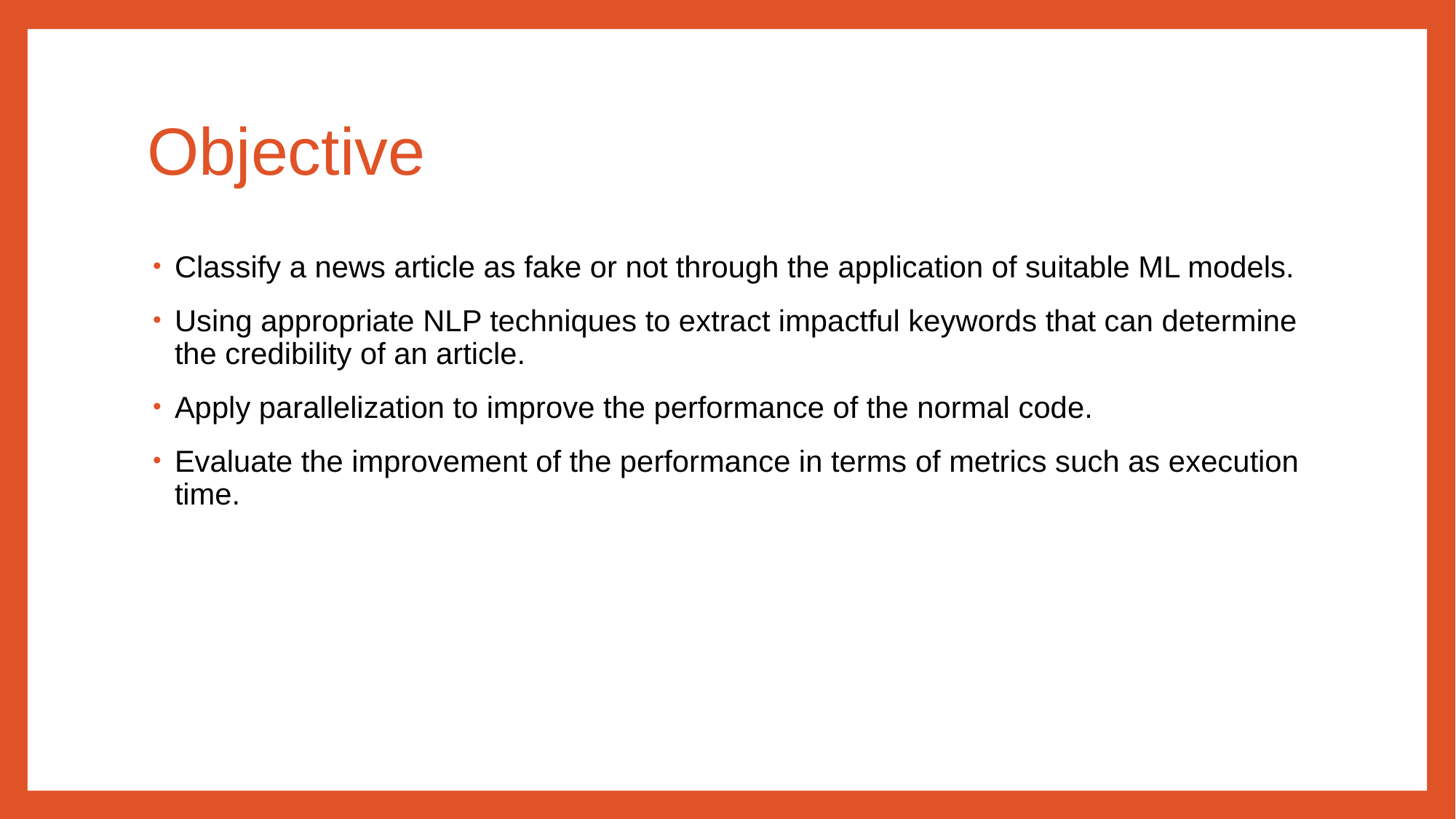

# Objective
Classify a news article as fake or not through the application of suitable ML models.
Using appropriate NLP techniques to extract impactful keywords that can determine the credibility of an article.
Apply parallelization to improve the performance of the normal code.
Evaluate the improvement of the performance in terms of metrics such as execution time.